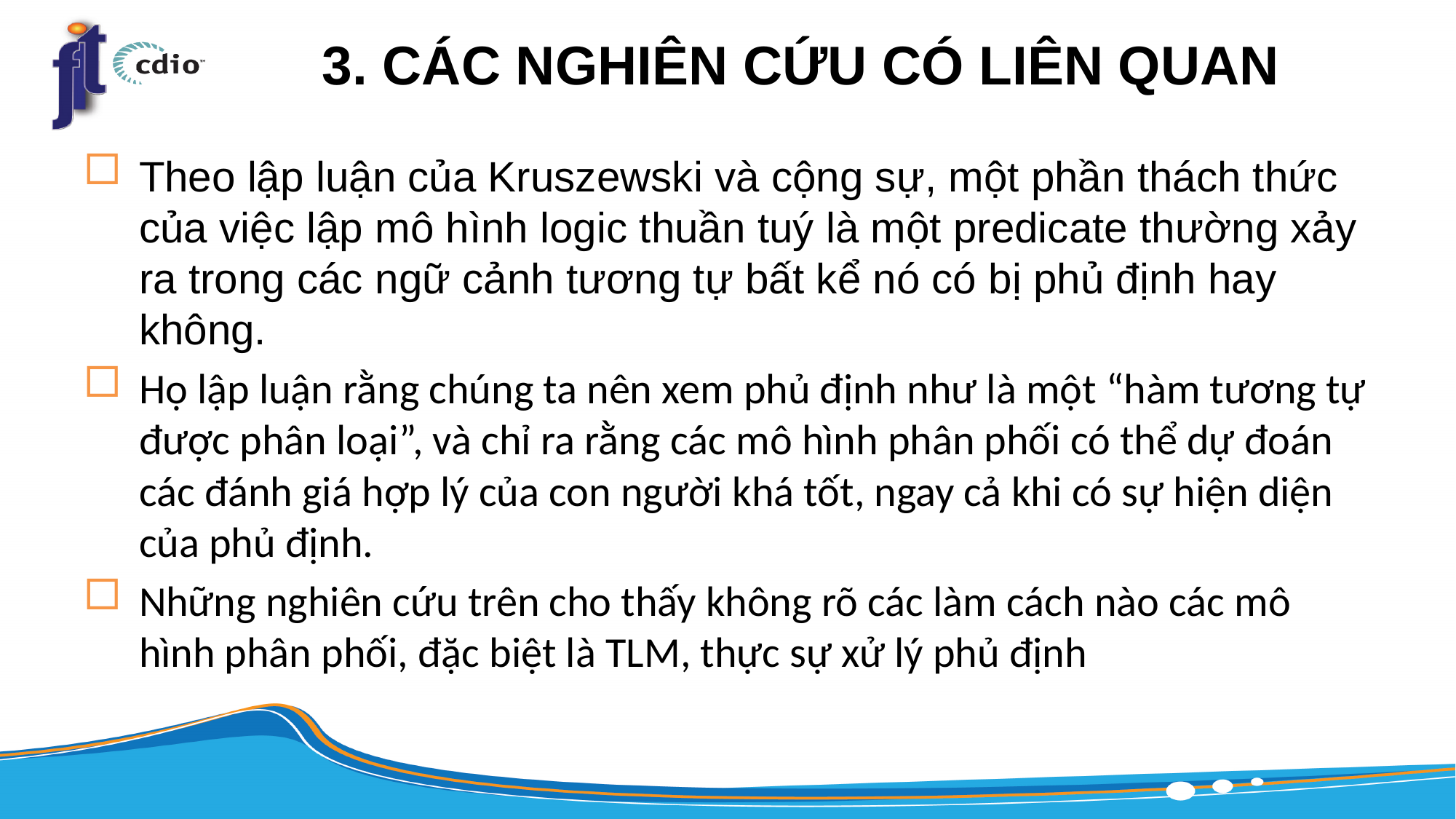

# 3. CÁC NGHIÊN CỨU CÓ LIÊN QUAN
Theo lập luận của Kruszewski và cộng sự, một phần thách thức của việc lập mô hình logic thuần tuý là một predicate thường xảy ra trong các ngữ cảnh tương tự bất kể nó có bị phủ định hay không.
Họ lập luận rằng chúng ta nên xem phủ định như là một “hàm tương tự được phân loại”, và chỉ ra rằng các mô hình phân phối có thể dự đoán các đánh giá hợp lý của con người khá tốt, ngay cả khi có sự hiện diện của phủ định.
Những nghiên cứu trên cho thấy không rõ các làm cách nào các mô hình phân phối, đặc biệt là TLM, thực sự xử lý phủ định